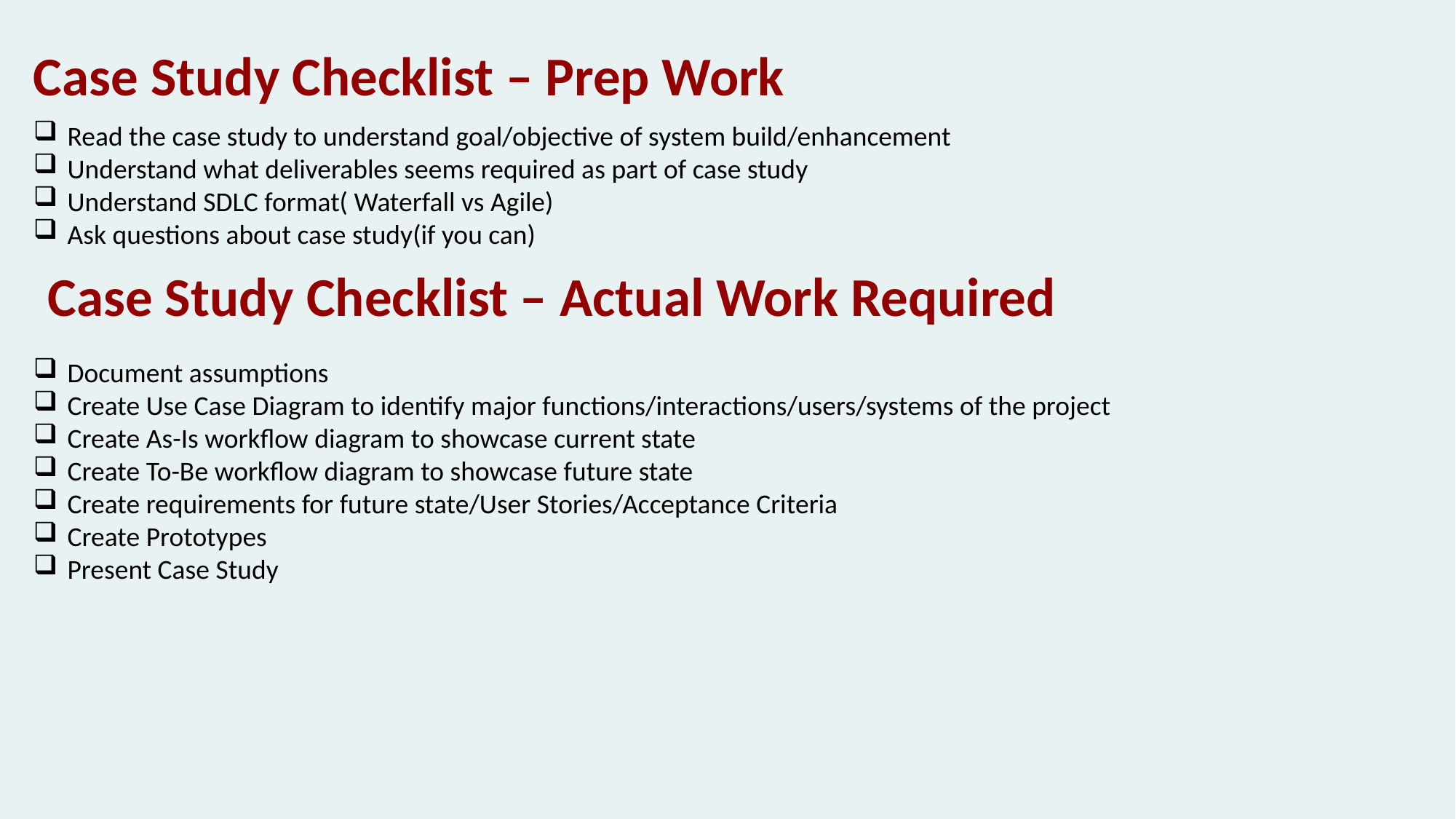

Case Study Checklist – Prep Work
Read the case study to understand goal/objective of system build/enhancement
Understand what deliverables seems required as part of case study
Understand SDLC format( Waterfall vs Agile)
Ask questions about case study(if you can)
Case Study Checklist – Actual Work Required
Document assumptions
Create Use Case Diagram to identify major functions/interactions/users/systems of the project
Create As-Is workflow diagram to showcase current state
Create To-Be workflow diagram to showcase future state
Create requirements for future state/User Stories/Acceptance Criteria
Create Prototypes
Present Case Study